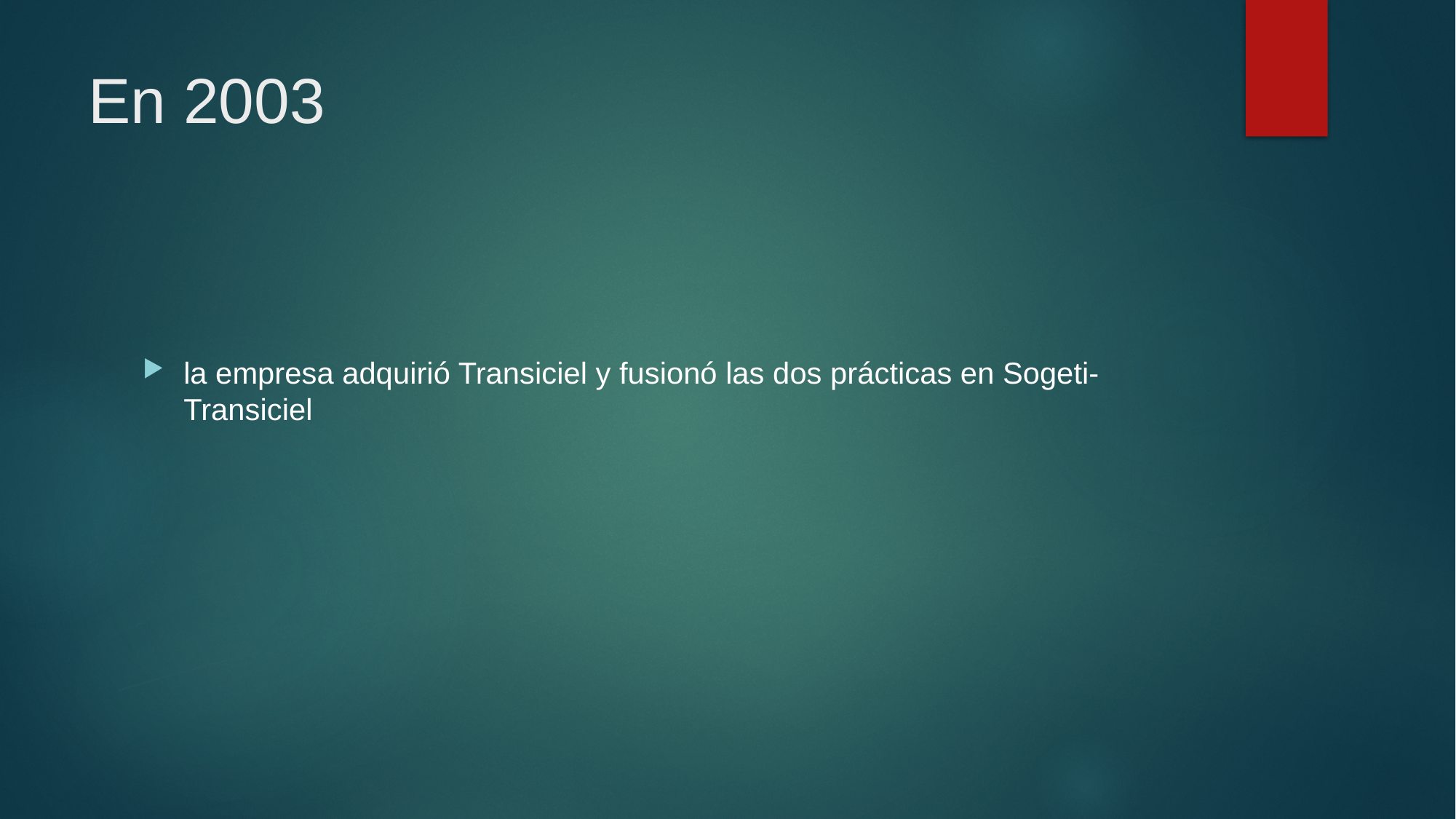

# En 2003

la empresa adquirió Transiciel y fusionó las dos prácticas en Sogeti-Transiciel